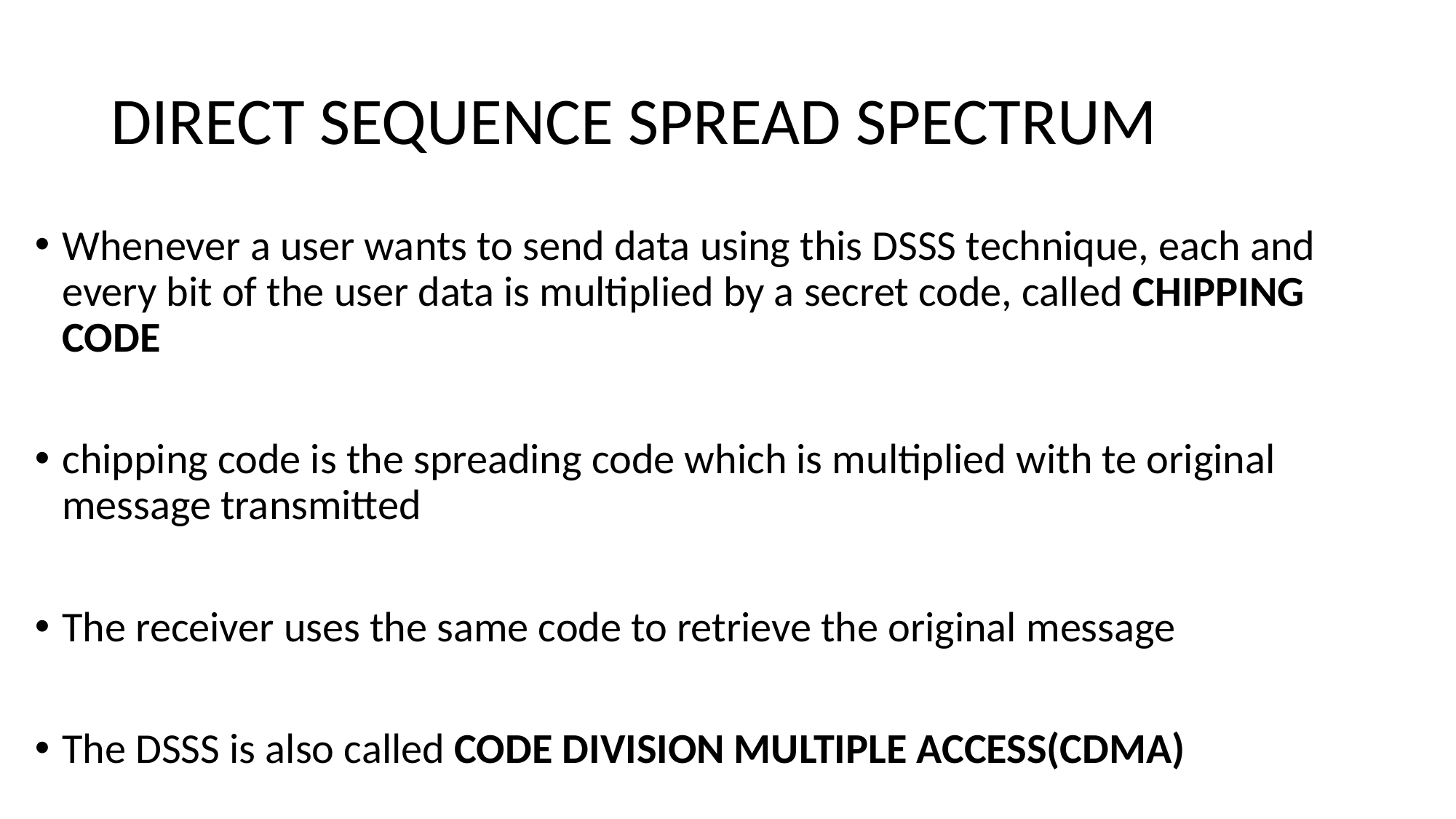

# DIRECT SEQUENCE SPREAD SPECTRUM
Whenever a user wants to send data using this DSSS technique, each and every bit of the user data is multiplied by a secret code, called CHIPPING CODE

chipping code is the spreading code which is multiplied with te original message transmitted

The receiver uses the same code to retrieve the original message

The DSSS is also called CODE DIVISION MULTIPLE ACCESS(CDMA)